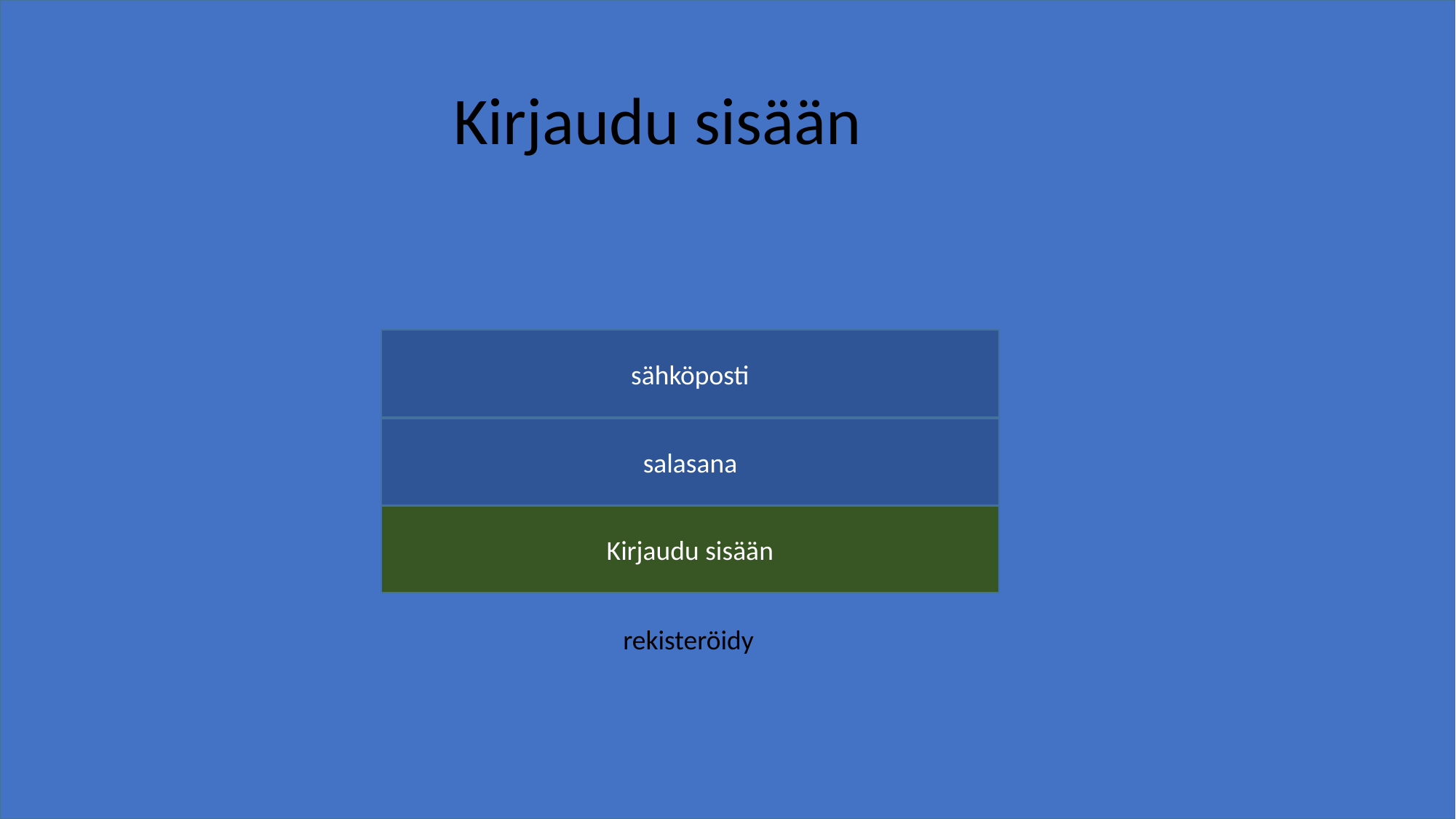

# Kirjaudu sisään

sähköposti
salasana
Kirjaudu sisään
rekisteröidy